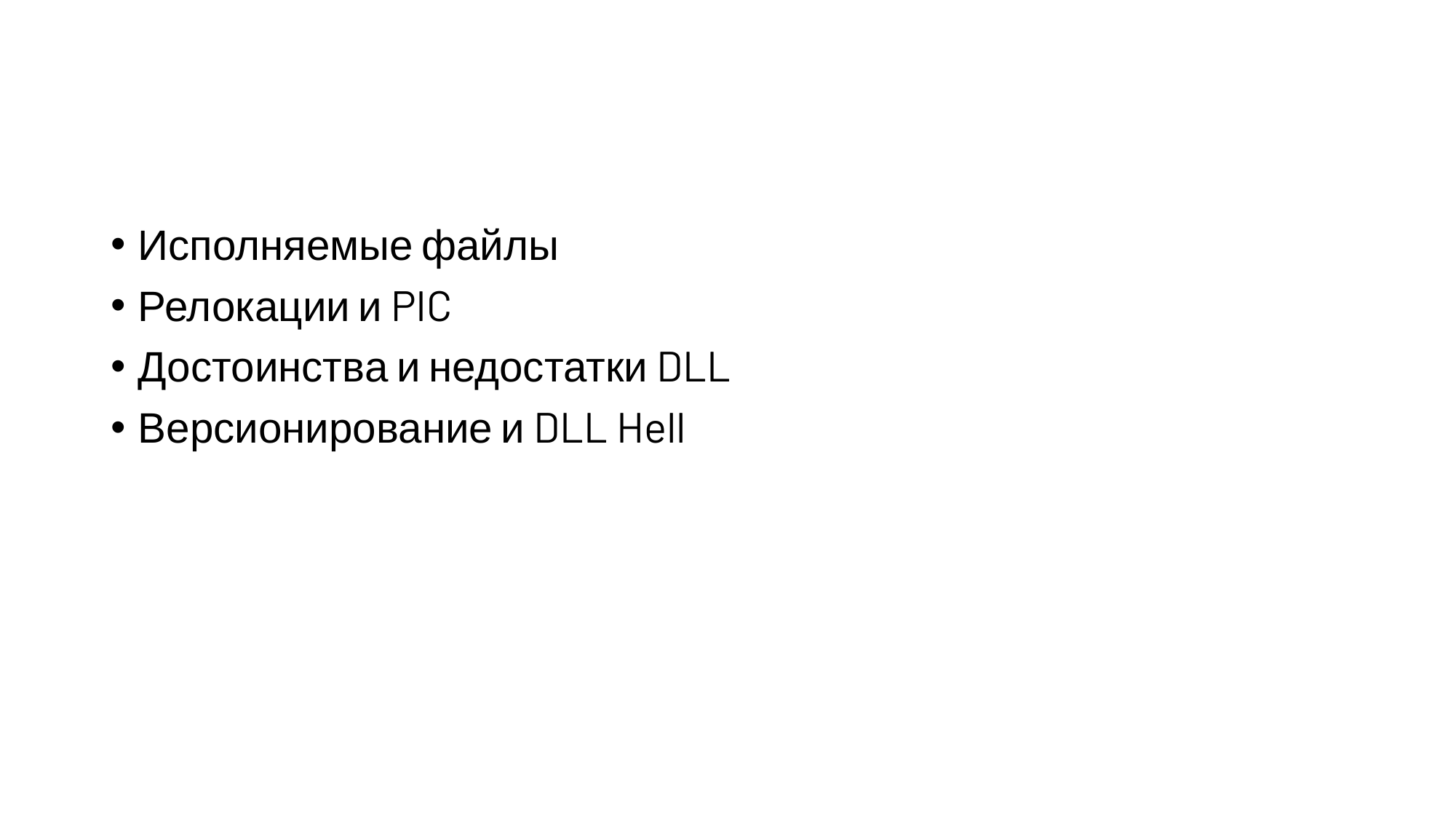

#
Исполняемые файлы
Релокации и PIC
Достоинства и недостатки DLL
Версионирование и DLL Hell